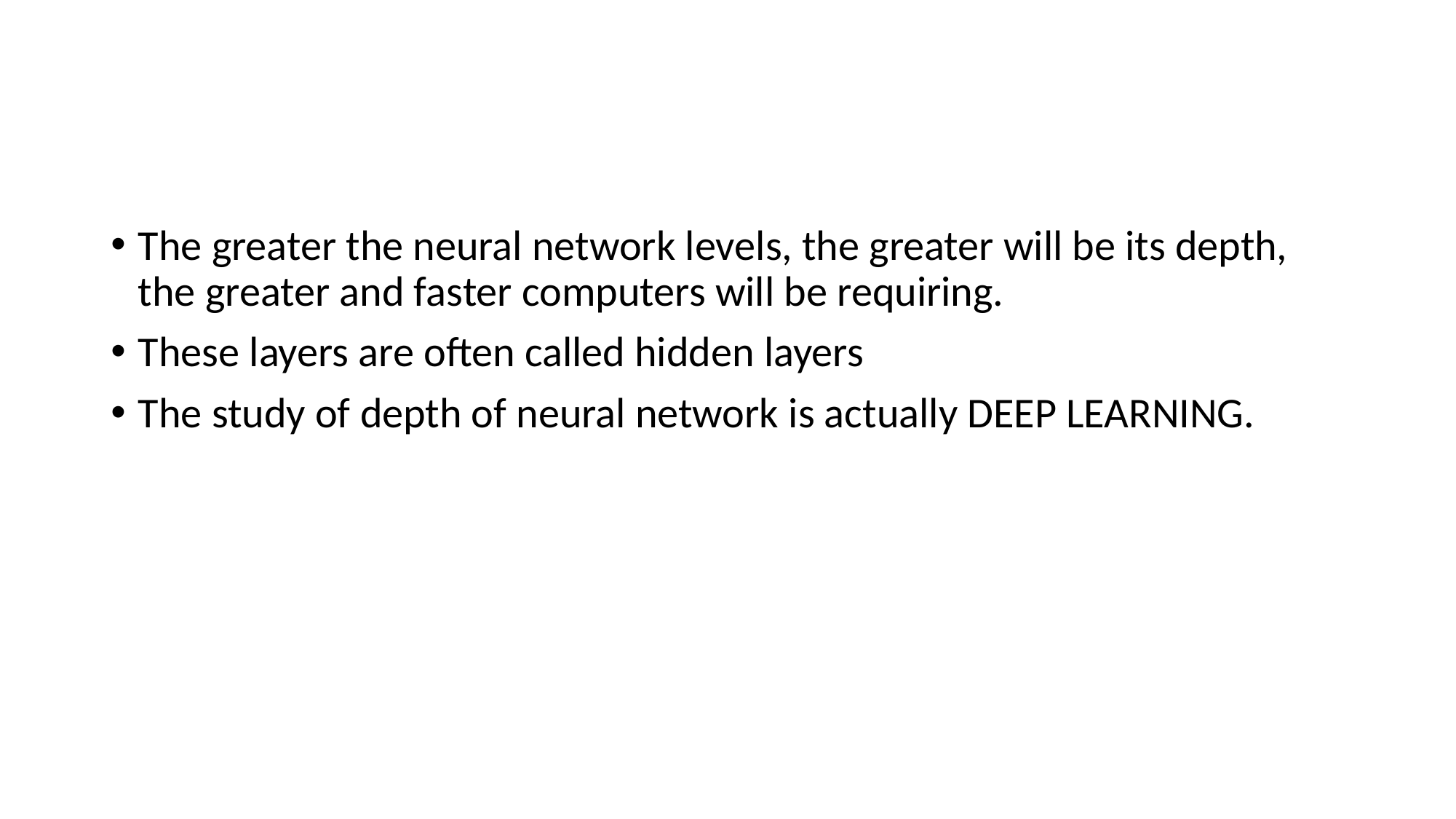

#
The greater the neural network levels, the greater will be its depth, the greater and faster computers will be requiring.
These layers are often called hidden layers
The study of depth of neural network is actually DEEP LEARNING.